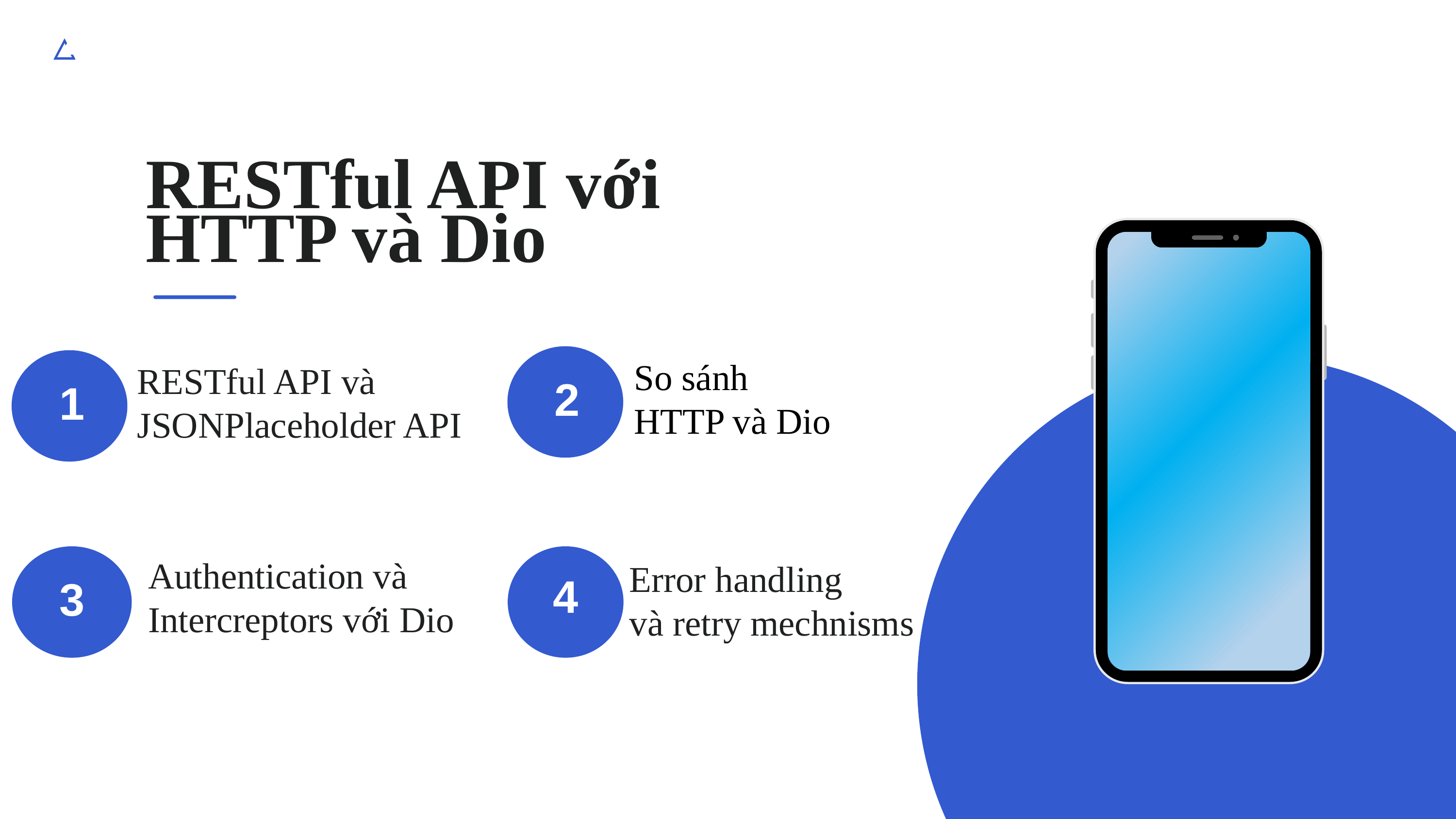

RESTful API với HTTP và Dio

So sánh
HTTP và Dio
RESTful API và JSONPlaceholder API

1
2
02
2
1
3

Authentication và Intercreptors với Dio
Error handling
và retry mechnisms
03
04
4
3